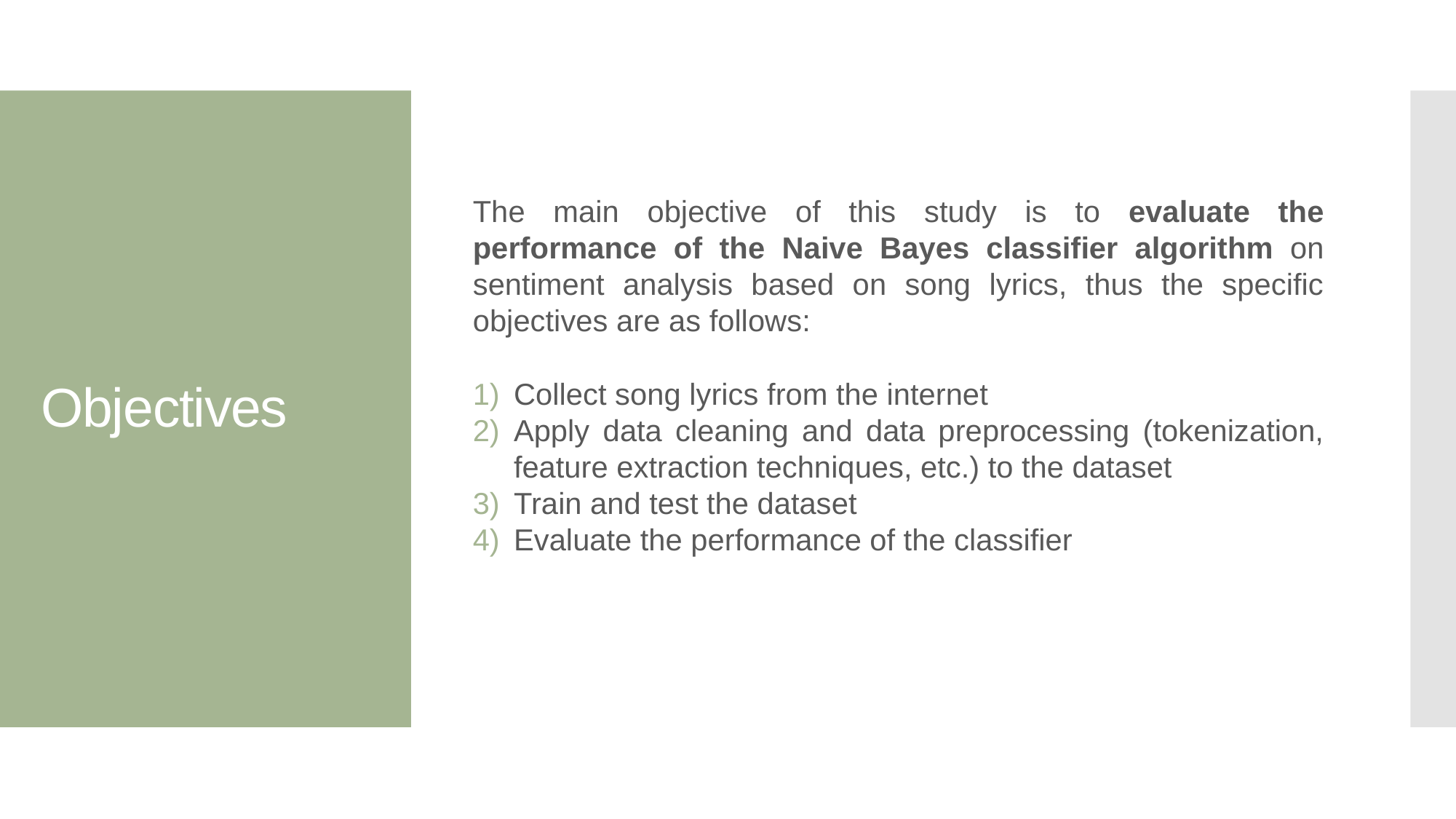

The main objective of this study is to evaluate the performance of the Naive Bayes classifier algorithm on sentiment analysis based on song lyrics, thus the specific objectives are as follows:

Collect song lyrics from the internet
Apply data cleaning and data preprocessing (tokenization, feature extraction techniques, etc.) to the dataset
Train and test the dataset
Evaluate the performance of the classifier

# Objectives